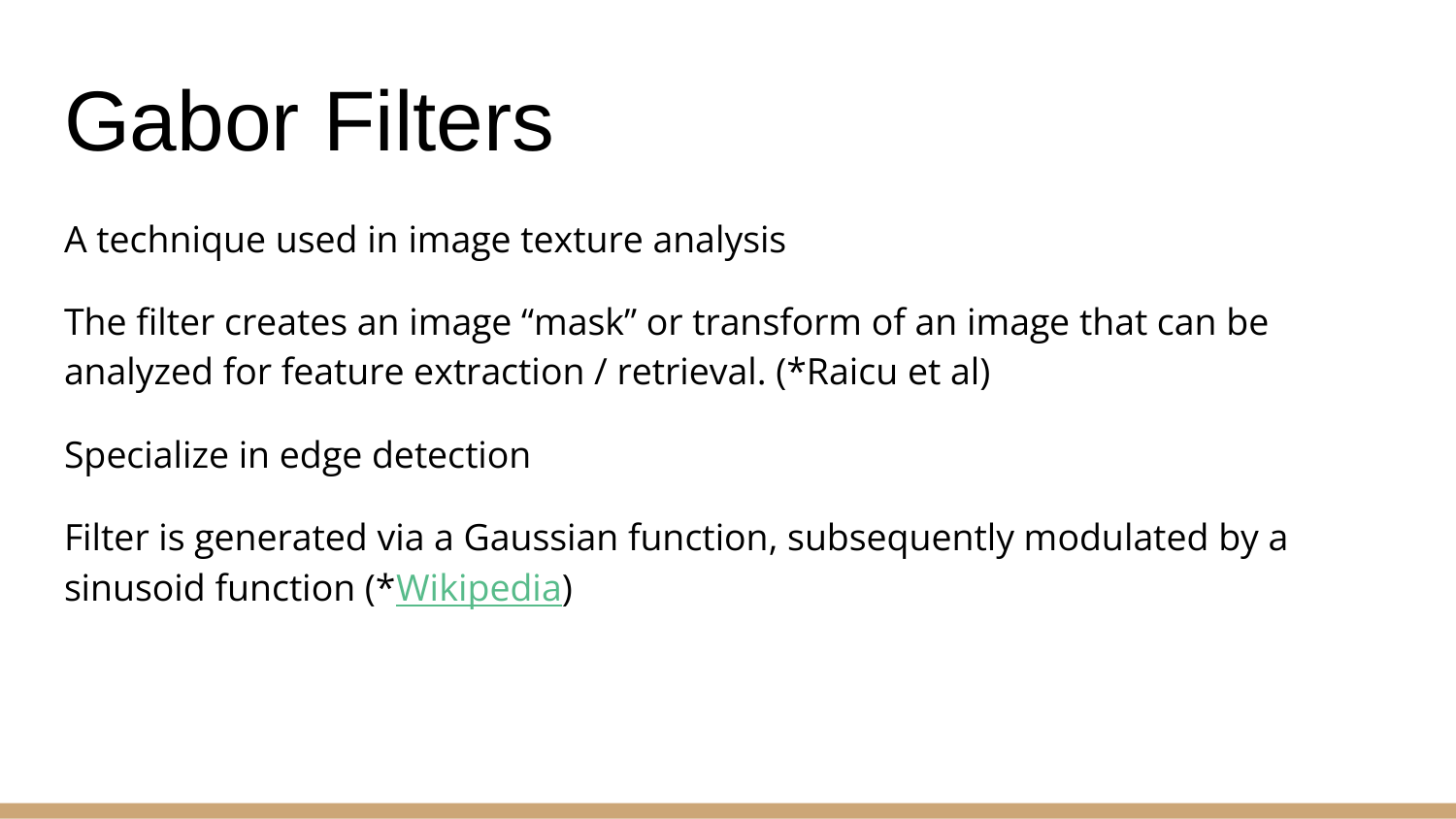

# Gabor Filters
A technique used in image texture analysis
The filter creates an image “mask” or transform of an image that can be analyzed for feature extraction / retrieval. (*Raicu et al)
Specialize in edge detection
Filter is generated via a Gaussian function, subsequently modulated by a sinusoid function (*Wikipedia)